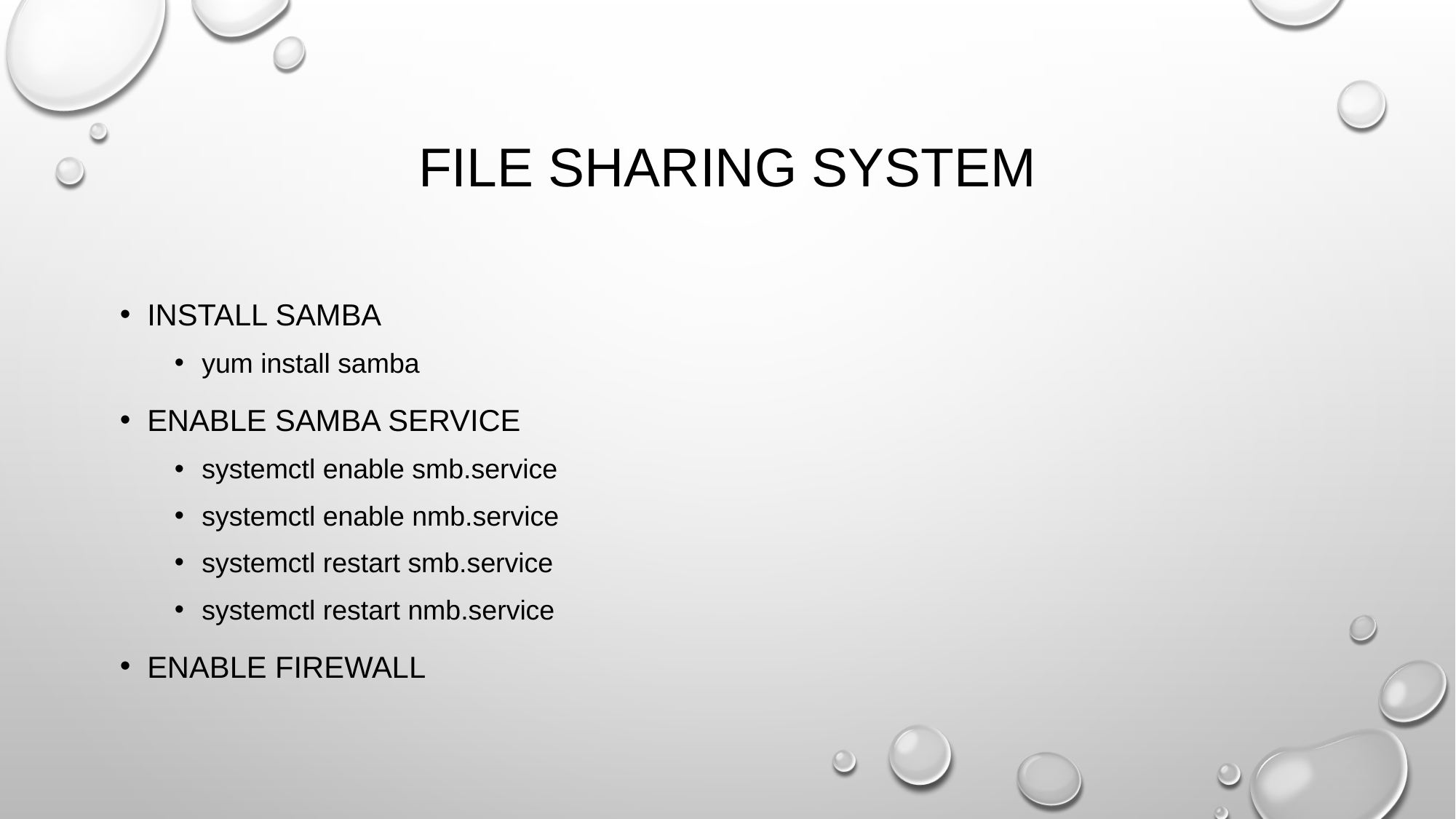

# file sharing system
install samba
yum install samba
enable samba service
systemctl enable smb.service
systemctl enable nmb.service
systemctl restart smb.service
systemctl restart nmb.service
enable firewall